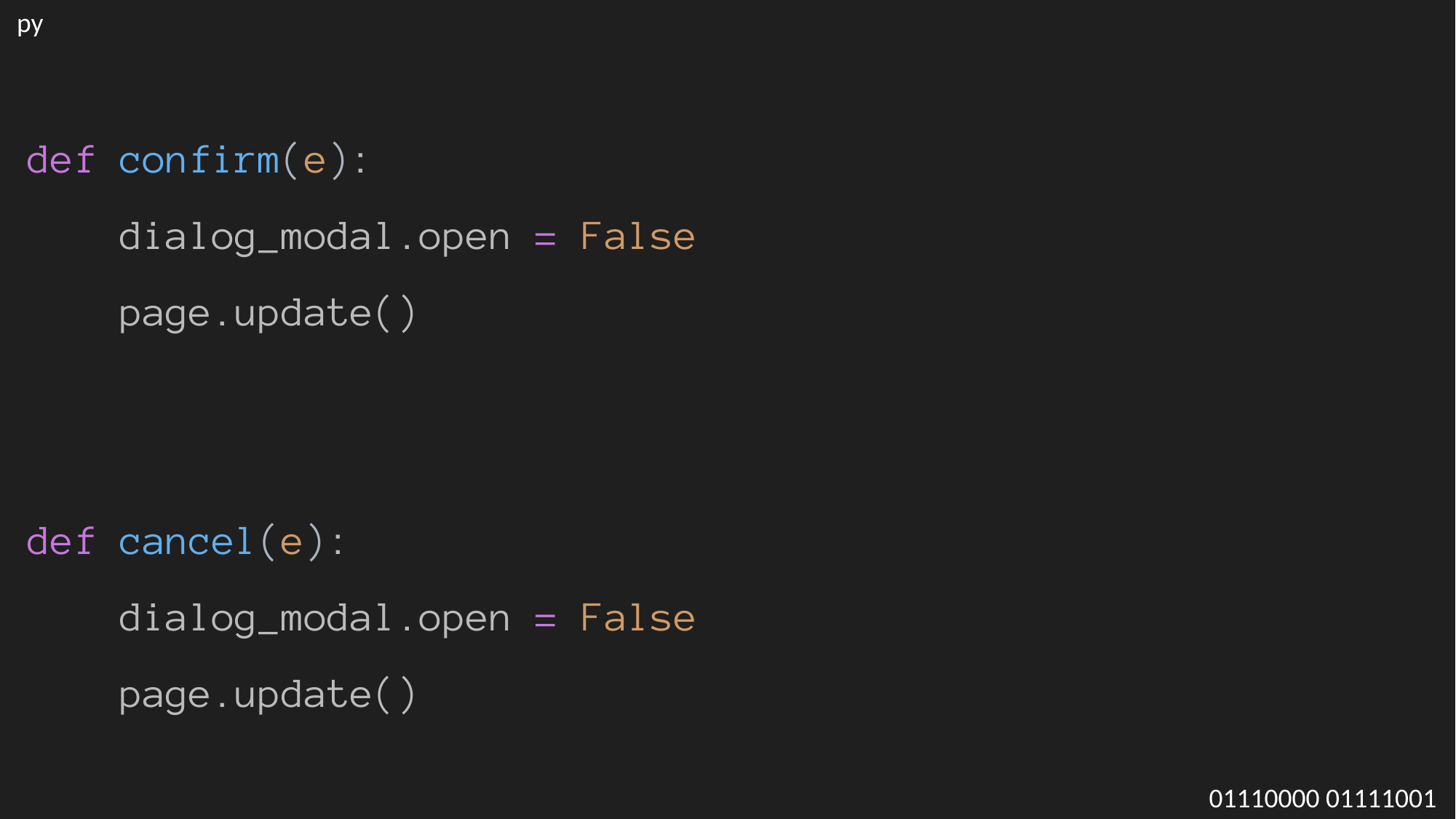

py
def confirm(e):
    dialog_modal.open = False
    page.update()
def cancel(e):
    dialog_modal.open = False
    page.update()
01110000 01111001